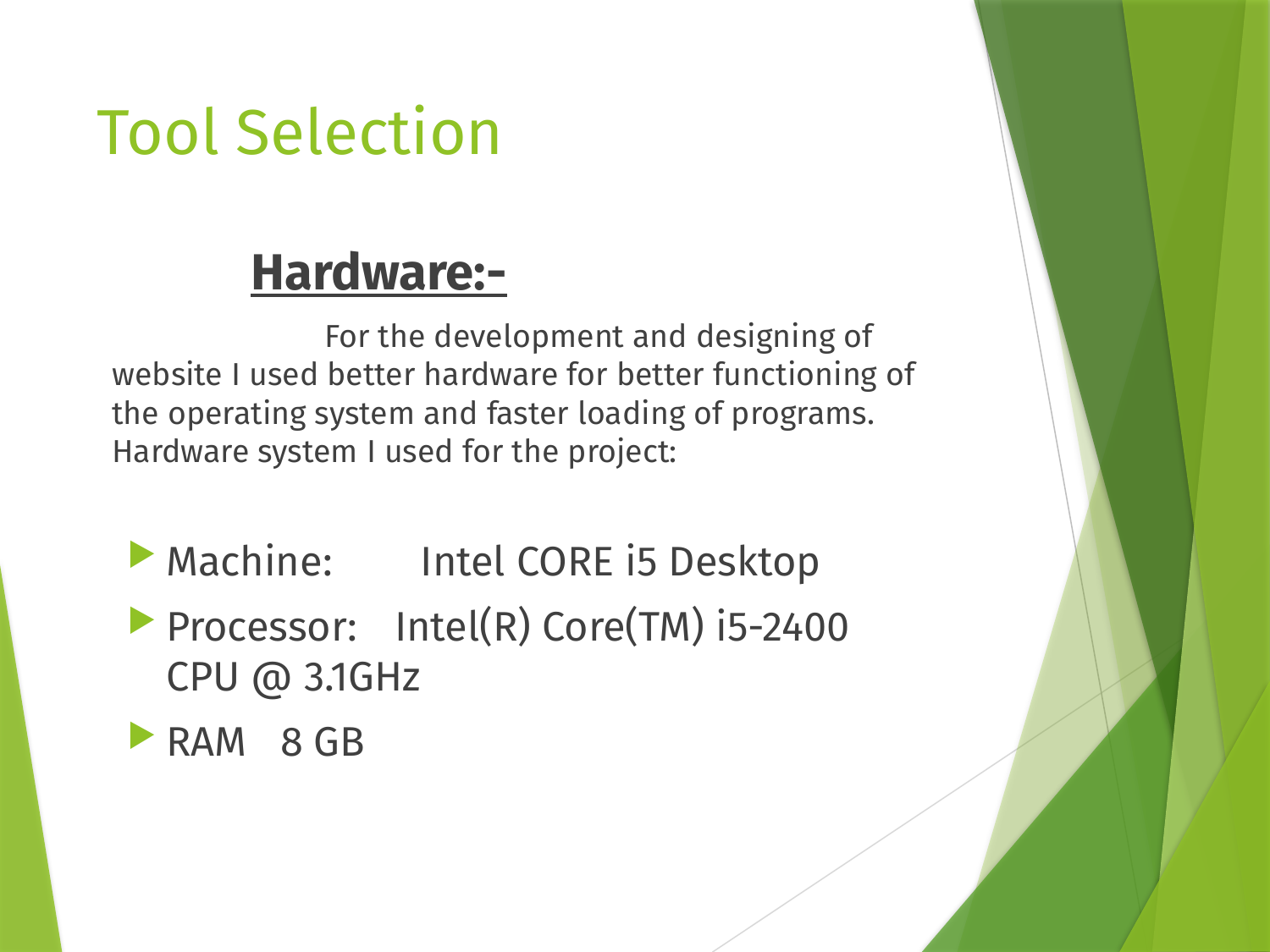

# Tool Selection
Hardware:-
                                  For the development and designing of website I used better hardware for better functioning of the operating system and faster loading of programs. Hardware system I used for the project:

Machine:        Intel CORE i5 Desktop
Processor:		Intel(R) Core(TM) i5-2400 CPU @ 3.1GHz
RAM			8 GB